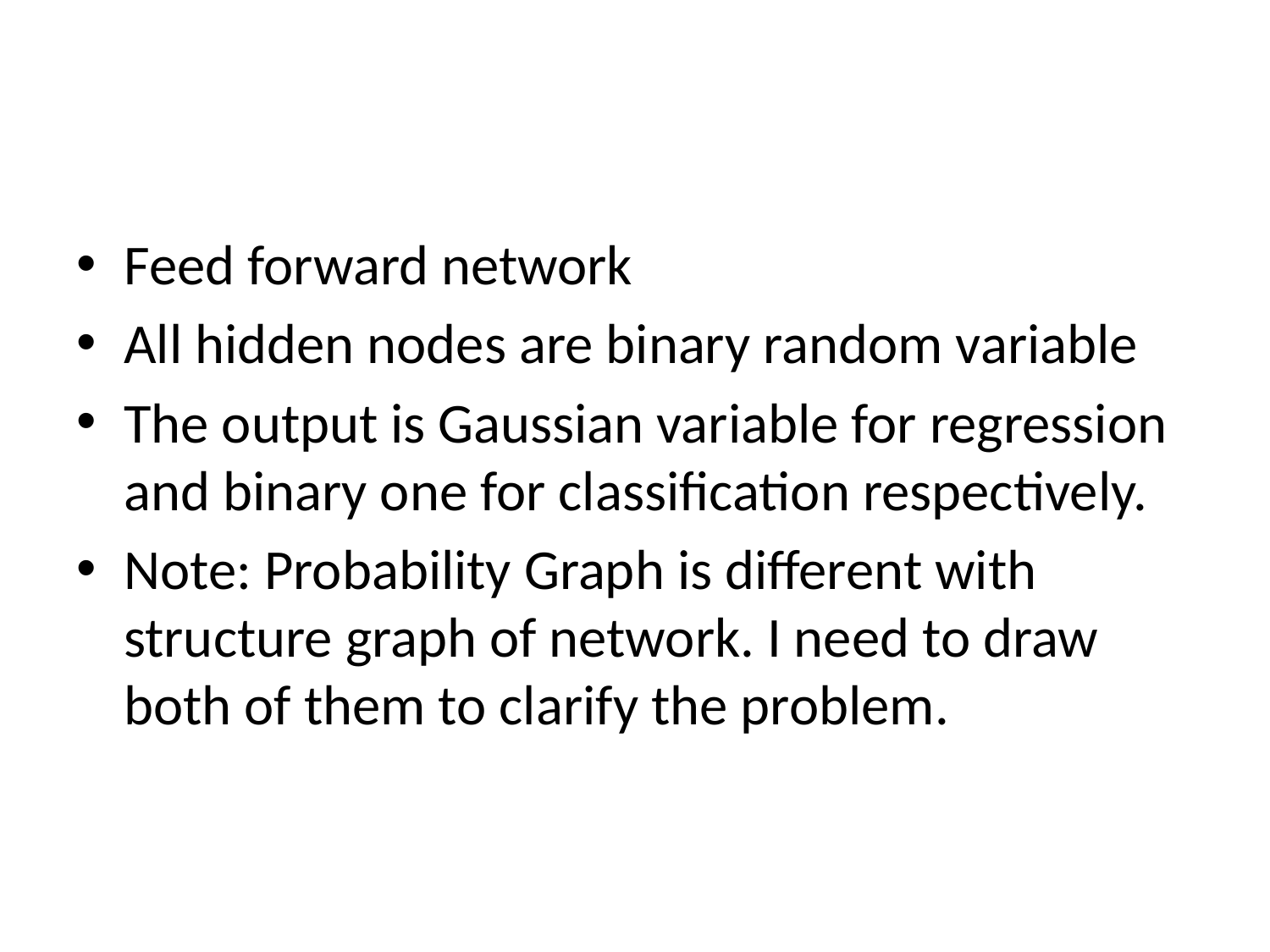

#
Feed forward network
All hidden nodes are binary random variable
The output is Gaussian variable for regression and binary one for classification respectively.
Note: Probability Graph is different with structure graph of network. I need to draw both of them to clarify the problem.